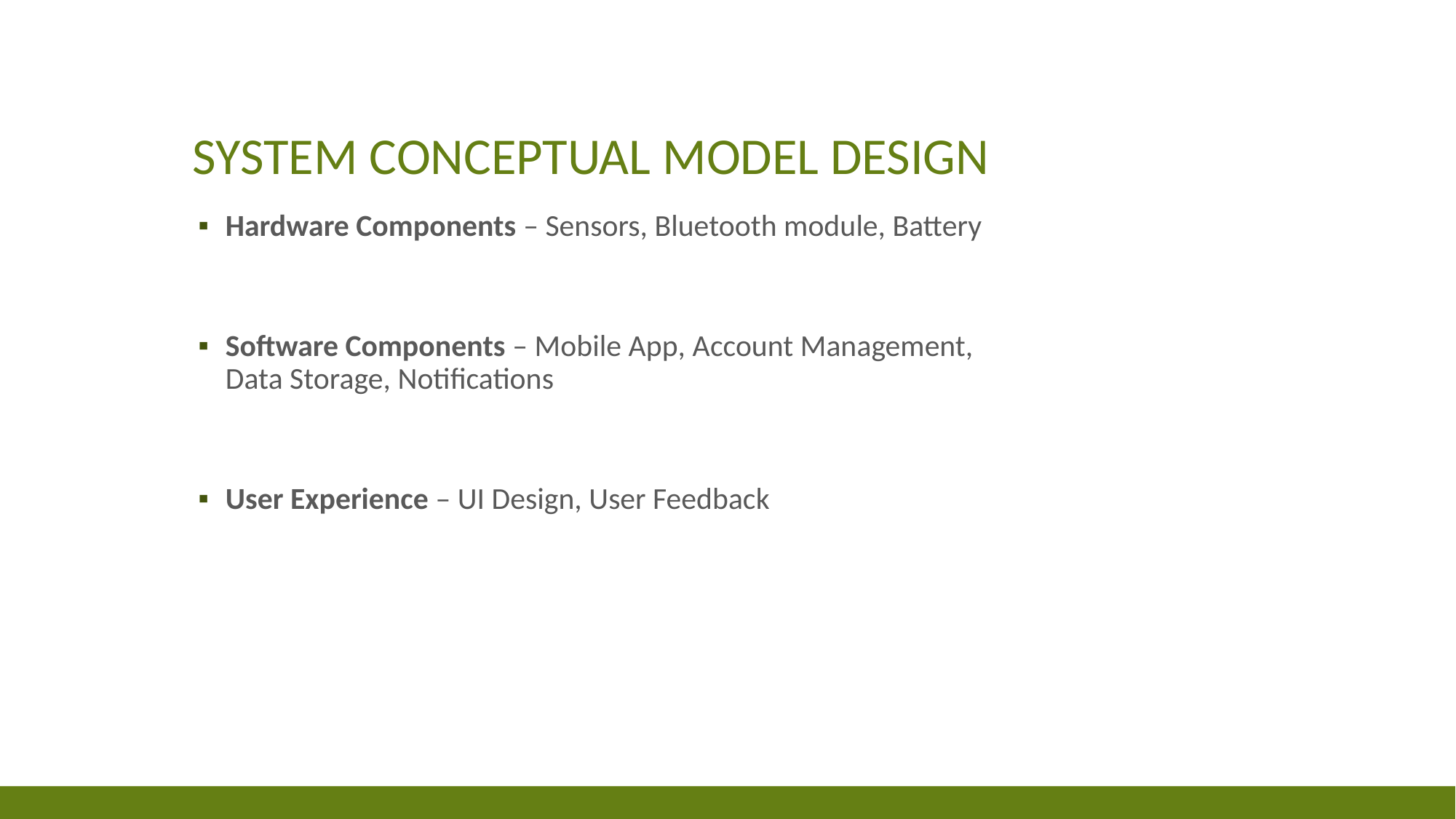

# System Conceptual model design
Hardware Components – Sensors, Bluetooth module, Battery

Software Components – Mobile App, Account Management, Data Storage, Notifications

User Experience – UI Design, User Feedback